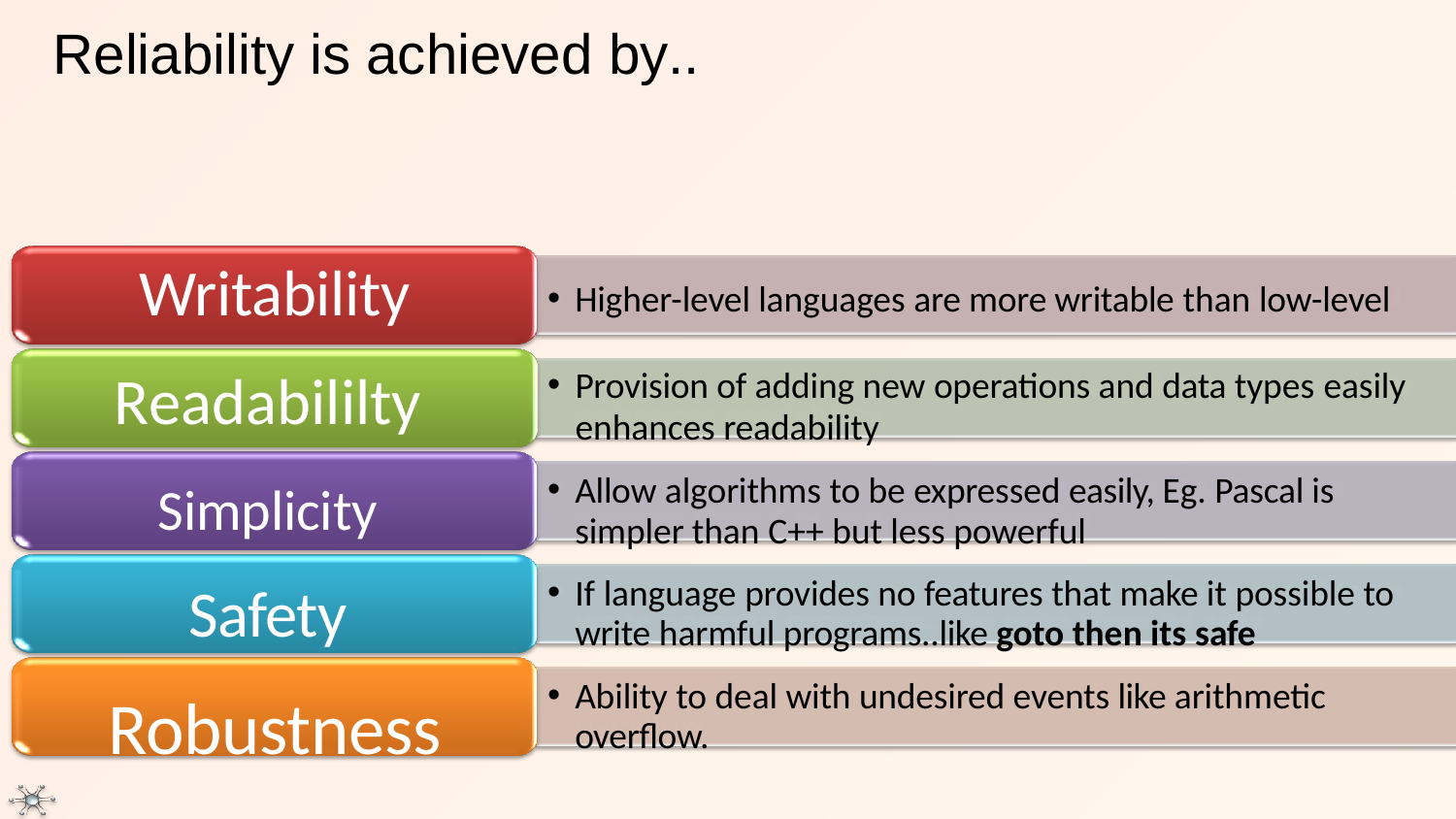

# Reliability is achieved by..
Writability
Readabililty  Simplicity  Safety  Robustness

Higher-level languages are more writable than low-level

Provision of adding new operations and data types easily
enhances readability

Allow algorithms to be expressed easily, Eg. Pascal is  simpler than C++ but less powerful

If language provides no features that make it possible to  write harmful programs..like goto then its safe

Ability to deal with undesired events like arithmetic  overflow.